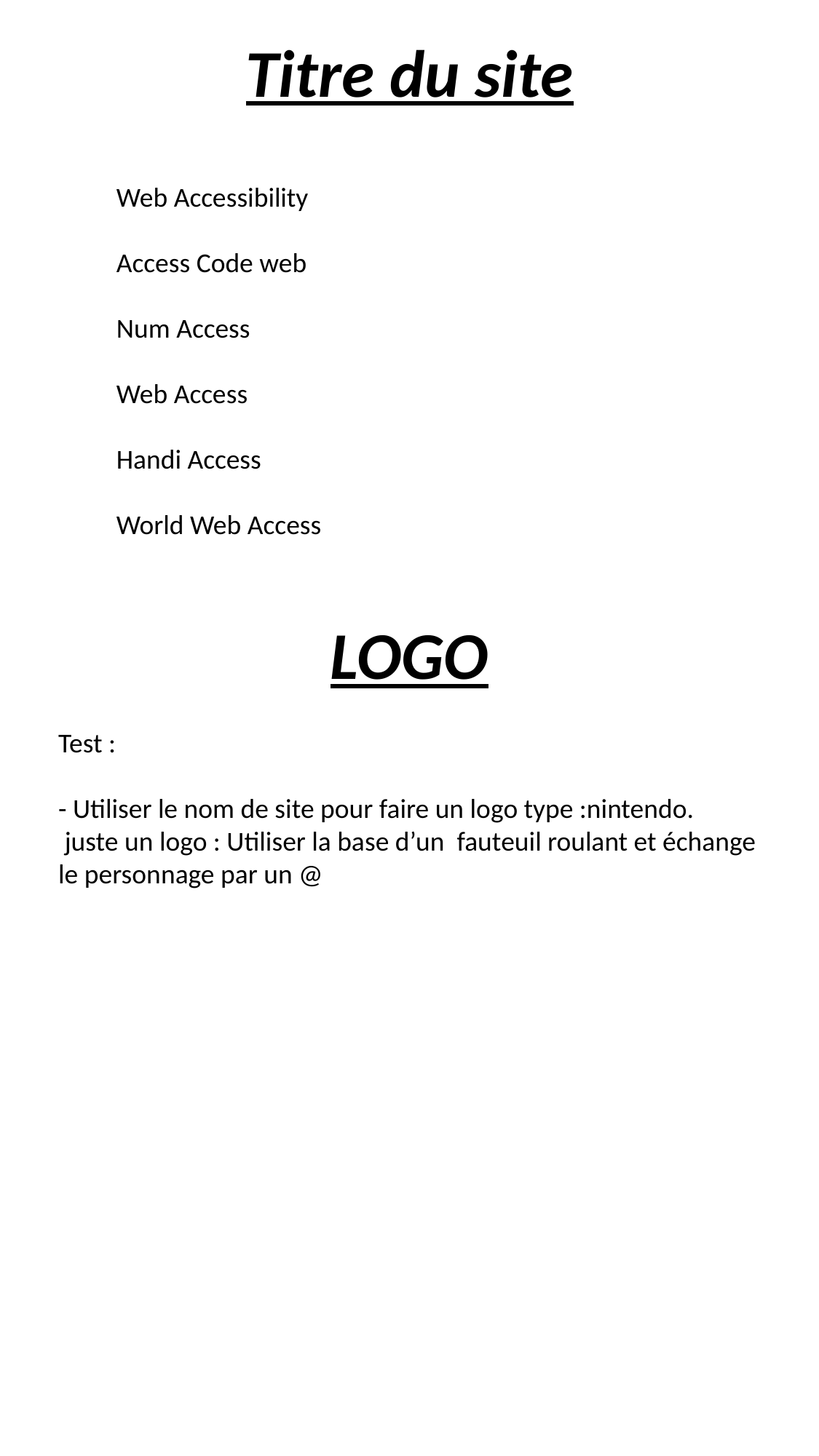

Titre du site
Web Accessibility

Access Code web

Num Access

Web Access

Handi Access

World Web Access

LOGO
Test :

- Utiliser le nom de site pour faire un logo type :nintendo.
 juste un logo : Utiliser la base d’un  fauteuil roulant et échange le personnage par un @